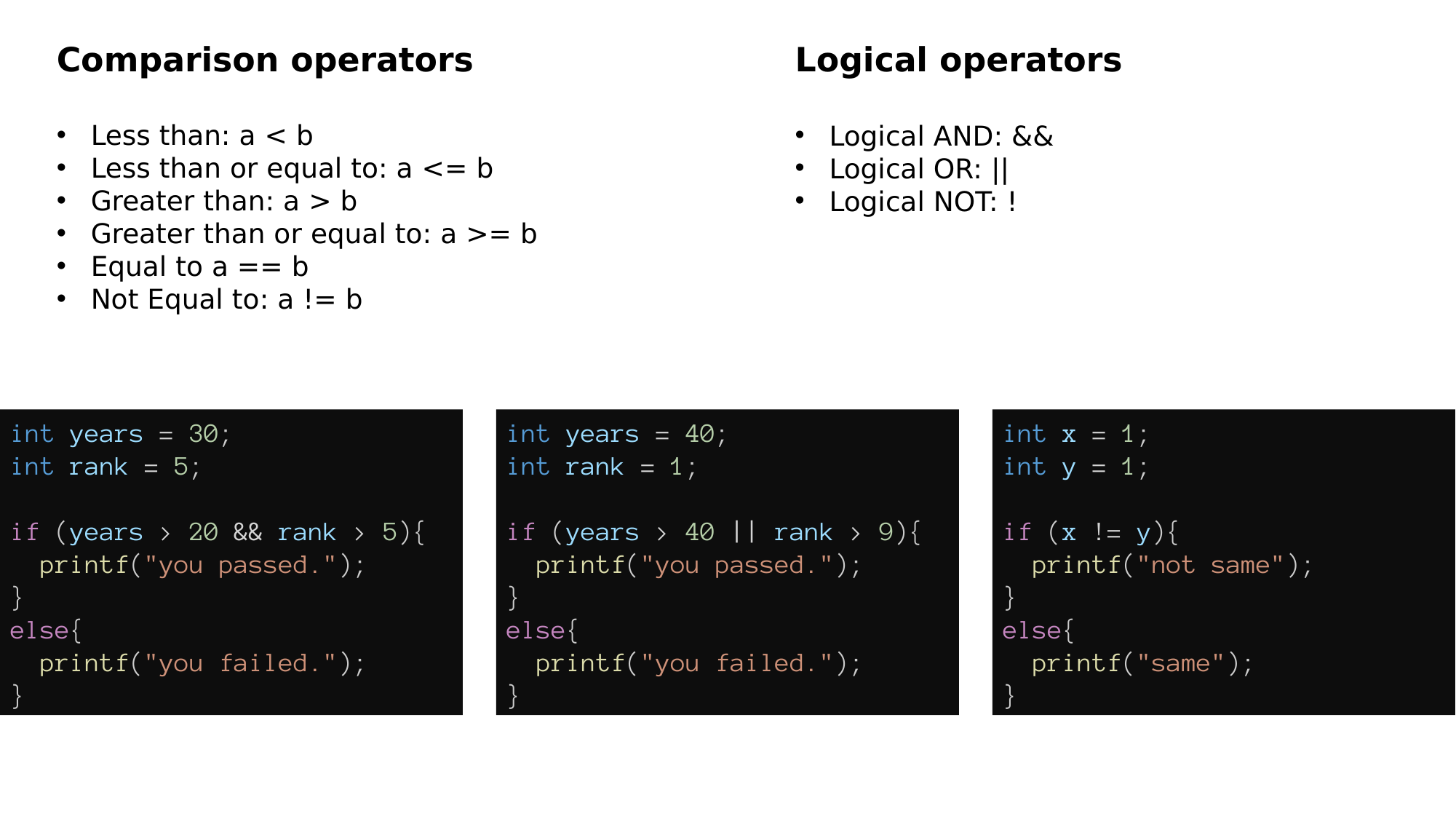

Comparison operators

Less than: a < b
Less than or equal to: a <= b
Greater than: a > b
Greater than or equal to: a >= b
Equal to a == b
Not Equal to: a != b

Logical operators

Logical AND: &&
Logical OR: ||
Logical NOT: !

int years = 40;
int rank = 1;

if (years > 40 || rank > 9){
  printf("you passed.");
}
else{
  printf("you failed.");
}
int x = 1;
int y = 1;

if (x != y){
  printf("not same");
}
else{
  printf("same");
}
int years = 30;
int rank = 5;

if (years > 20 && rank > 5){
  printf("you passed.");
}
else{
  printf("you failed.");
}